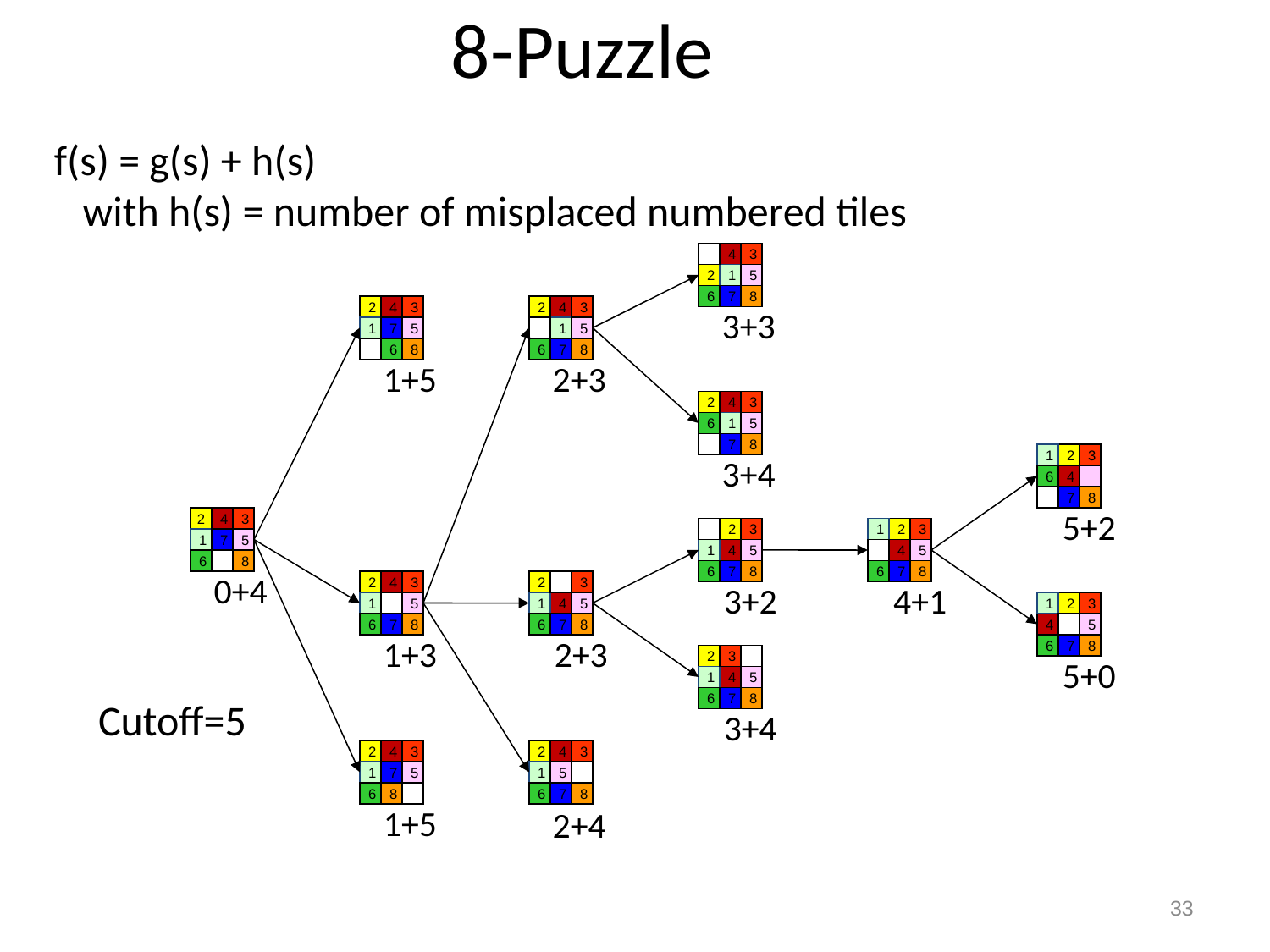

# 8-Puzzle
f(s) = g(s) + h(s)
   with h(s) = number of misplaced numbered tiles

4
3
2
1
5

6
7
8
3+3
2
4
3
1
7
5

6
8
1+5
2
4
3

1
5

6
7
8
2+3

2
4
3
6
1
5

7
8
3+4
1
2
3
6
4

7
8
5+2
2
4
3
1
7
5
6

8
0+4

2
3
1
4
5

6
7
8
3+2
1
2
3

4
5

6
7
8
4+1

2
4
3
1

5
6
7
8
1+3

2
4
3
1
7
5
6
8

1+5

1
2
3
4

5
6
7
8
5+0
2

3
1
4
5

6
7
8
2+3
1
2
3

2
4
3
1
5

6
7
8
2+4

2
3

1
4
5
6
7
8
3+4
4

5
6
7
8
Cutoff=5
33